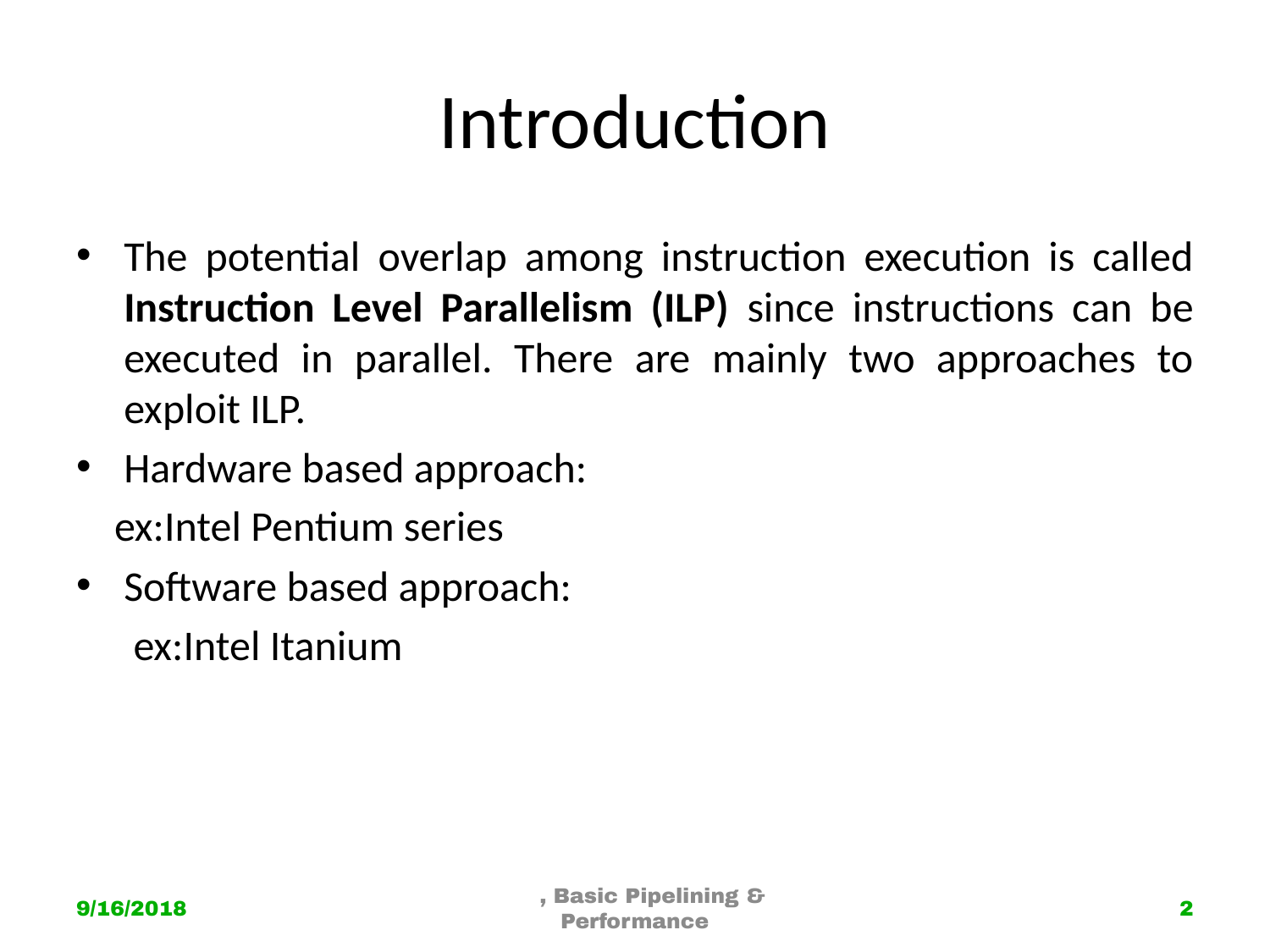

# Introduction
The potential overlap among instruction execution is called Instruction Level Parallelism (ILP) since instructions can be executed in parallel. There are mainly two approaches to exploit ILP.
Hardware based approach:
    ex:Intel Pentium series
Software based approach:
      ex:Intel Itanium
9/16/2018
     , Basic Pipelining & Performance
2